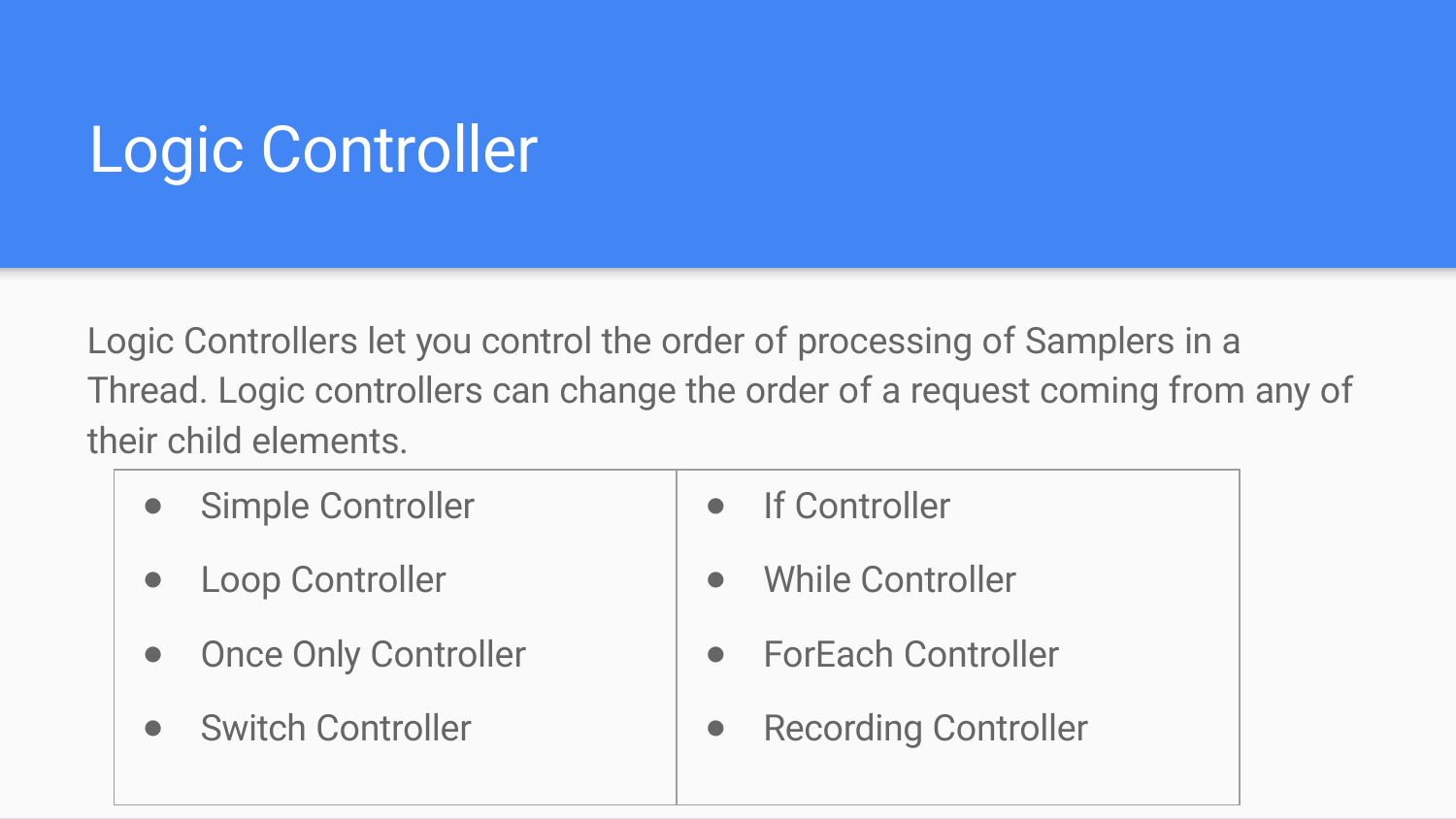

# Logic Controller
Logic Controllers let you control the order of processing of Samplers in a  Thread. Logic controllers can change the order of a request coming from any of  their child elements.

Simple Controller
Loop Controller
Once Only Controller
Switch Controller
If Controller
While Controller
ForEach Controller
Recording Controller